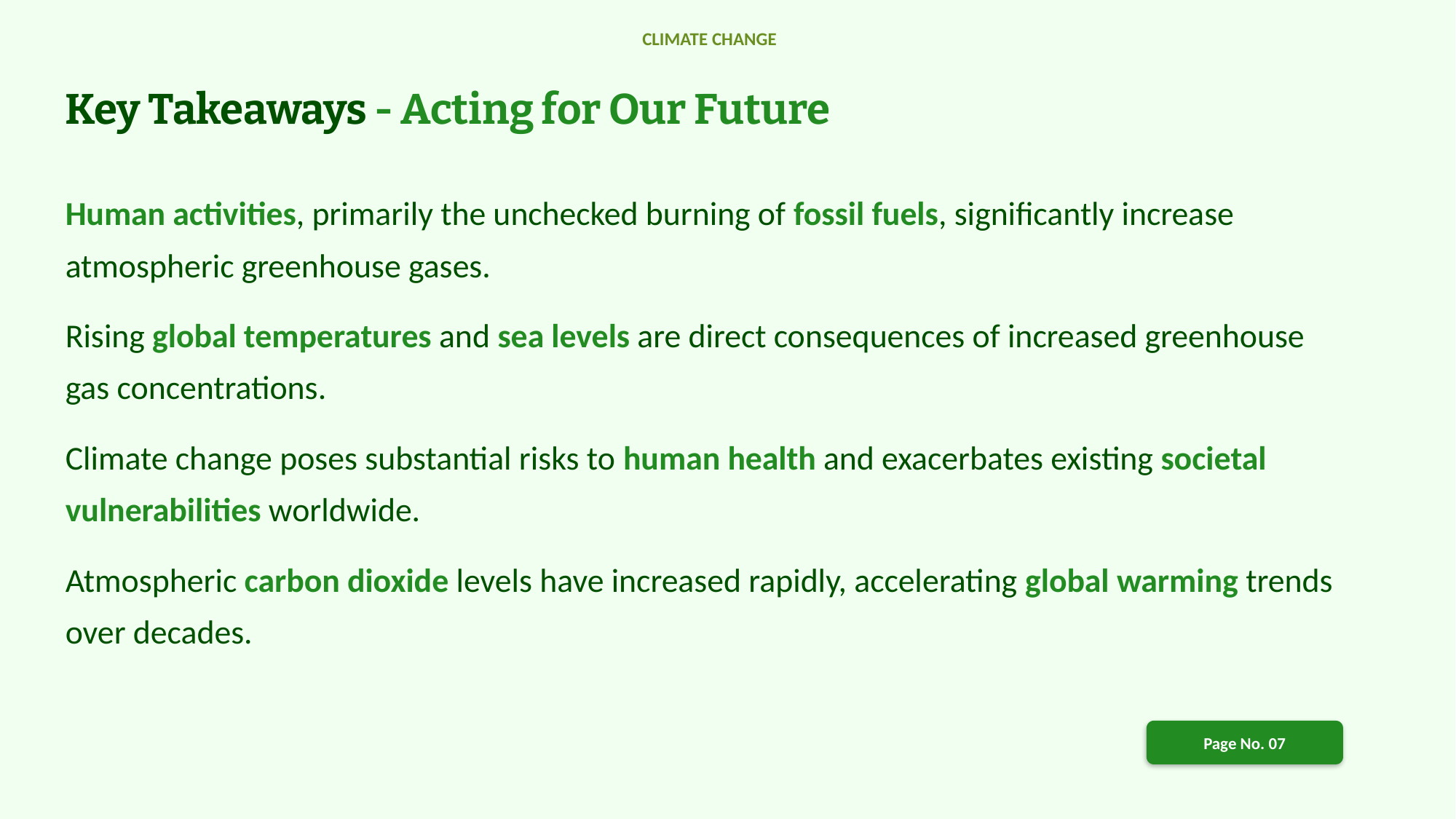

CLIMATE CHANGE
Key Takeaways - Acting for Our Future
Human activities, primarily the unchecked burning of fossil fuels, significantly increase atmospheric greenhouse gases.
Rising global temperatures and sea levels are direct consequences of increased greenhouse gas concentrations.
Climate change poses substantial risks to human health and exacerbates existing societal vulnerabilities worldwide.
Atmospheric carbon dioxide levels have increased rapidly, accelerating global warming trends over decades.
Page No. 07